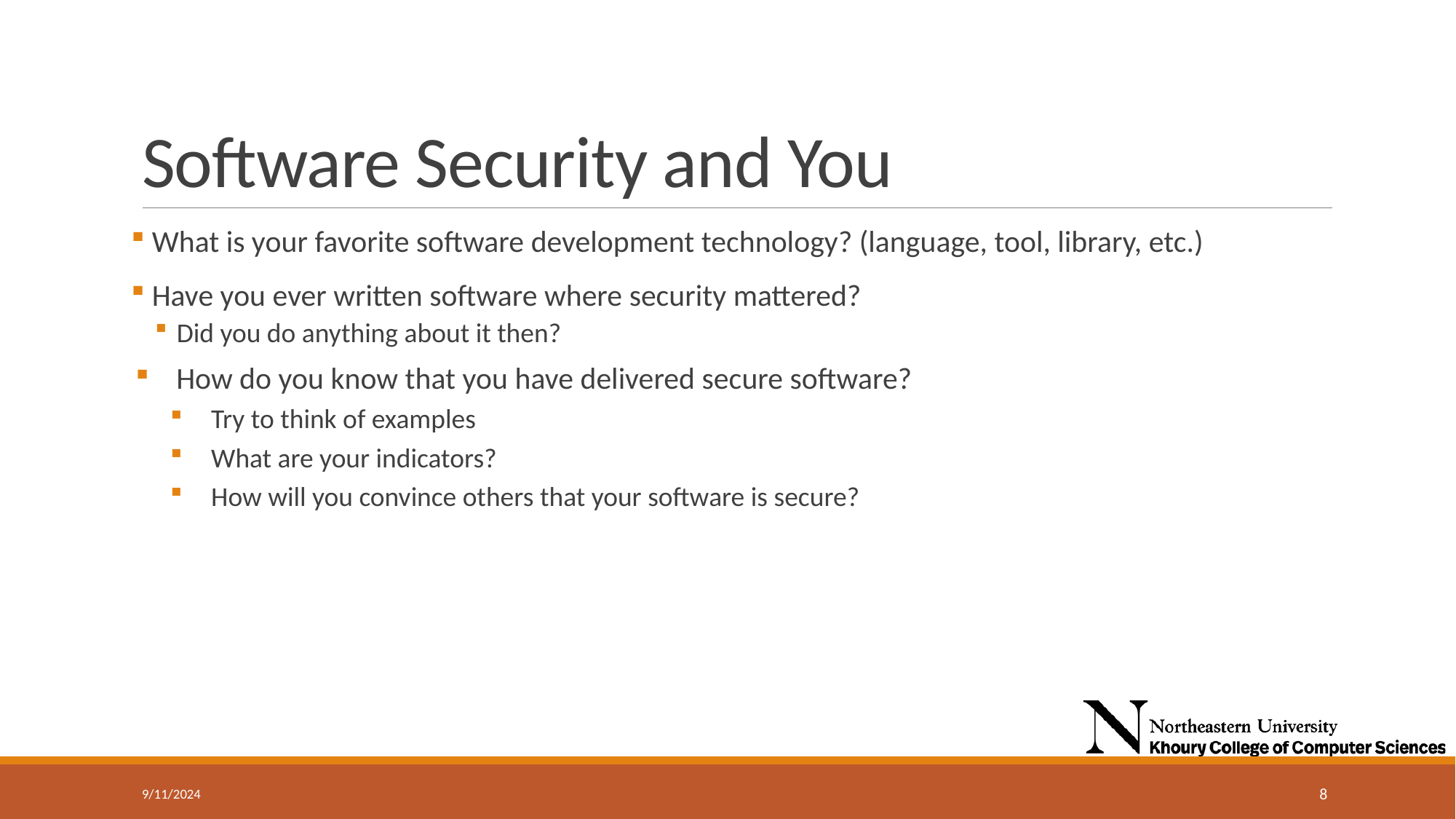

# Software Security and You
 What is your favorite software development technology? (language, tool, library, etc.)
 Have you ever written software where security mattered?
Did you do anything about it then?
How do you know that you have delivered secure software?
Try to think of examples
What are your indicators?
How will you convince others that your software is secure?

9/11/2024
8